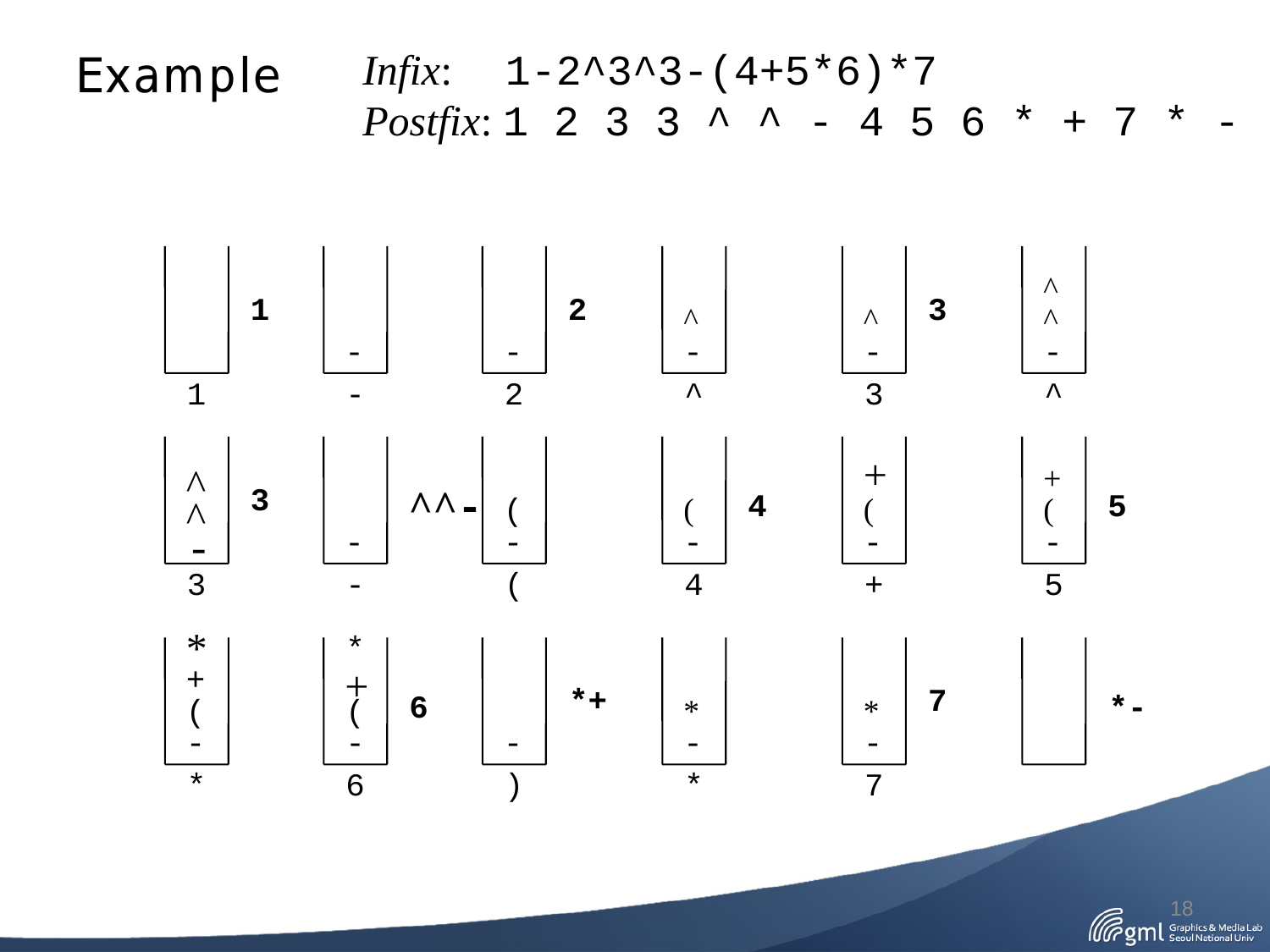

Infix:     1-2^3^3-(4+5*6)*7
Postfix: 1 2 3 3 ^ ^ - 4 5 6 * + 7 * -
# Example

1

1

-
-

-
2

2

^
-
^

^
-
3

3

^
^
-
^

-
-

+
^

+
3
^^-
4
5
^
(
(
(
(
-
-
-
-
-
3
(
4
+
5

*
+
(
*

-
)

+

*+

7
6
*-

(
*
*
-

-
-
-
*
6
*
7

18